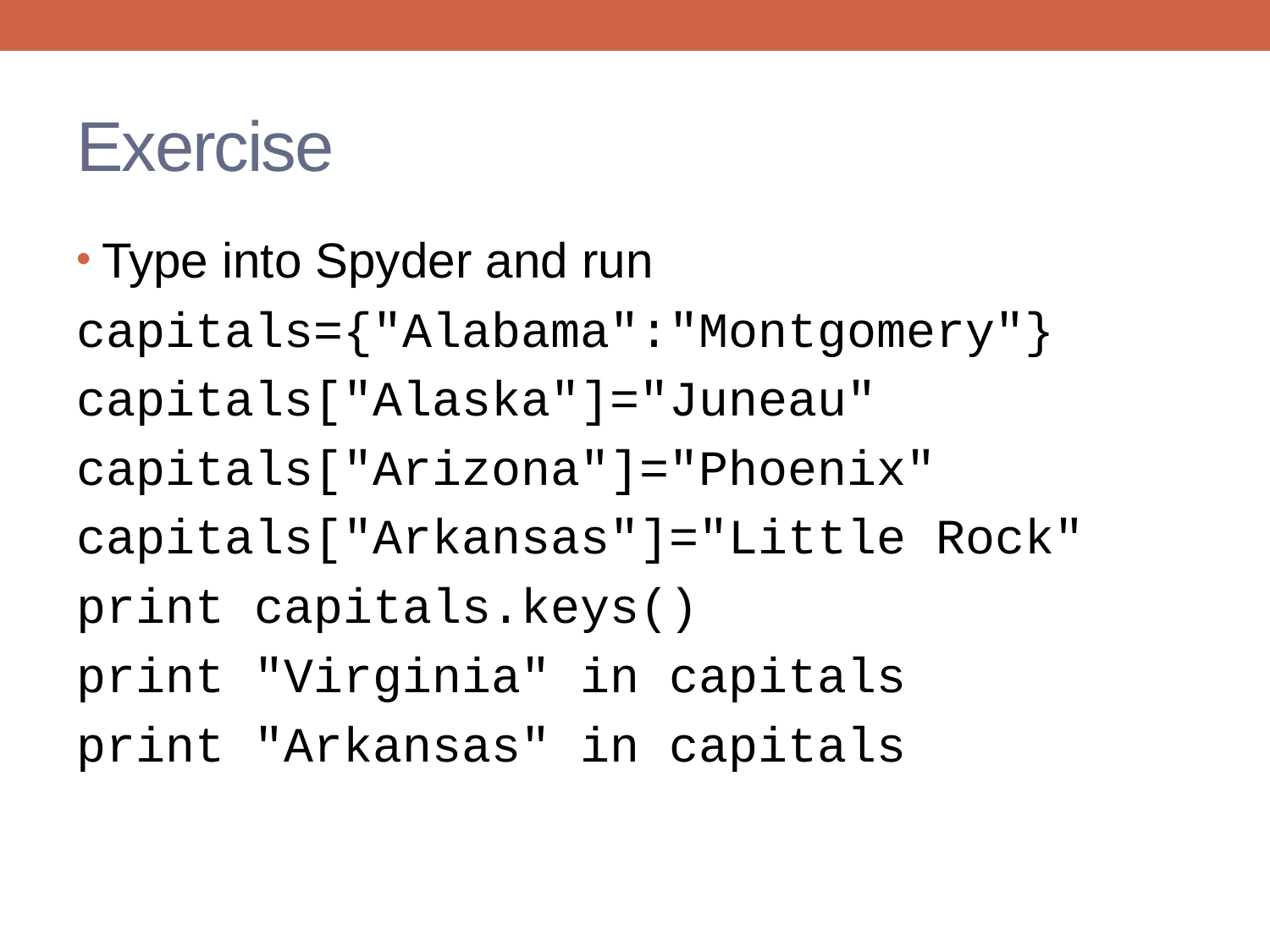

# Exercise
Type into Spyder and run
capitals={"Alabama":"Montgomery"}
capitals["Alaska"]="Juneau"
capitals["Arizona"]="Phoenix"
capitals["Arkansas"]="Little Rock"
print capitals.keys()
print "Virginia" in capitals
print "Arkansas" in capitals